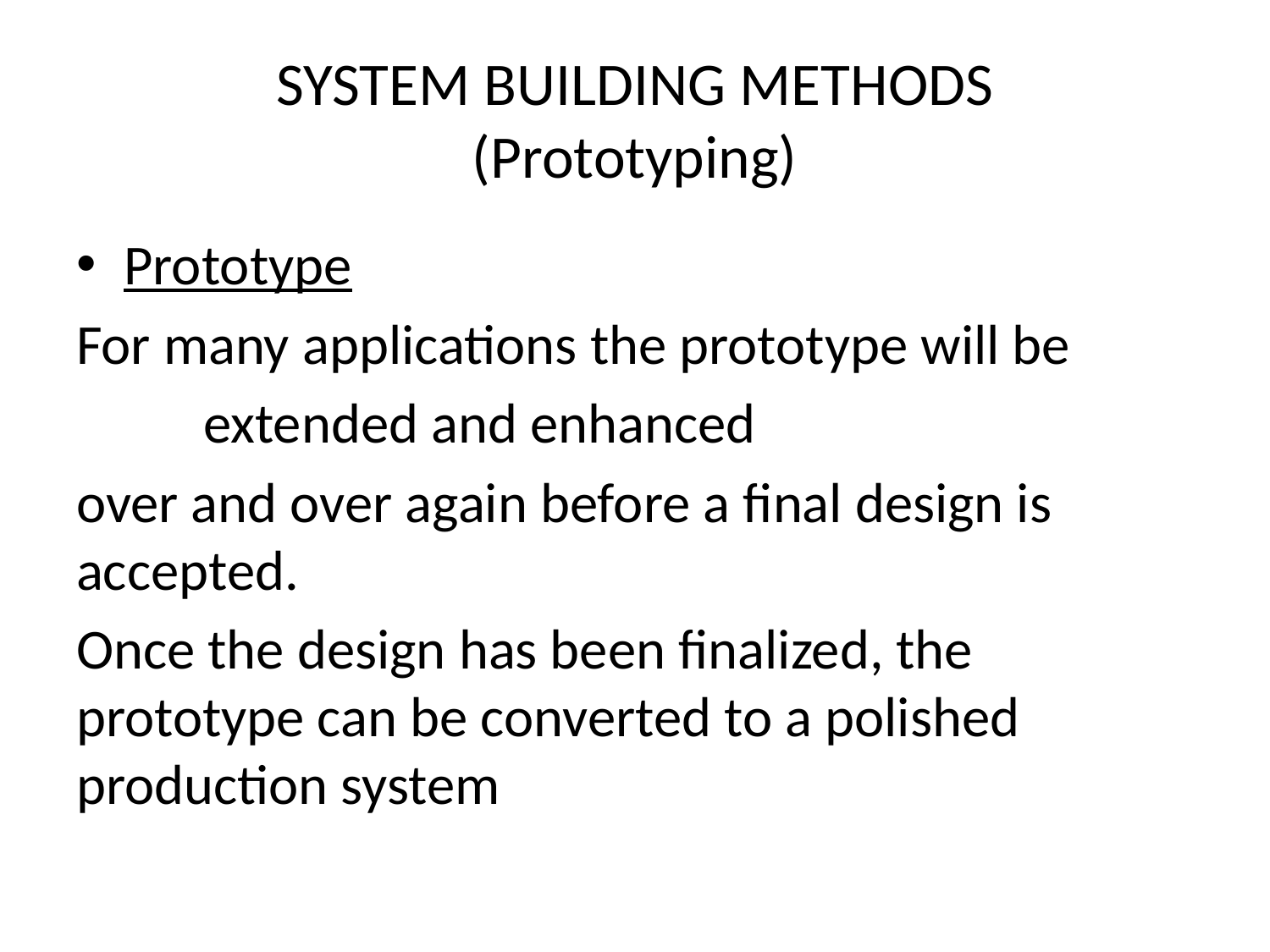

# SYSTEM BUILDING METHODS (Prototyping)
Prototype
For many applications the prototype will be
	extended and enhanced
over and over again before a final design is accepted.
Once the design has been finalized, the prototype can be converted to a polished production system